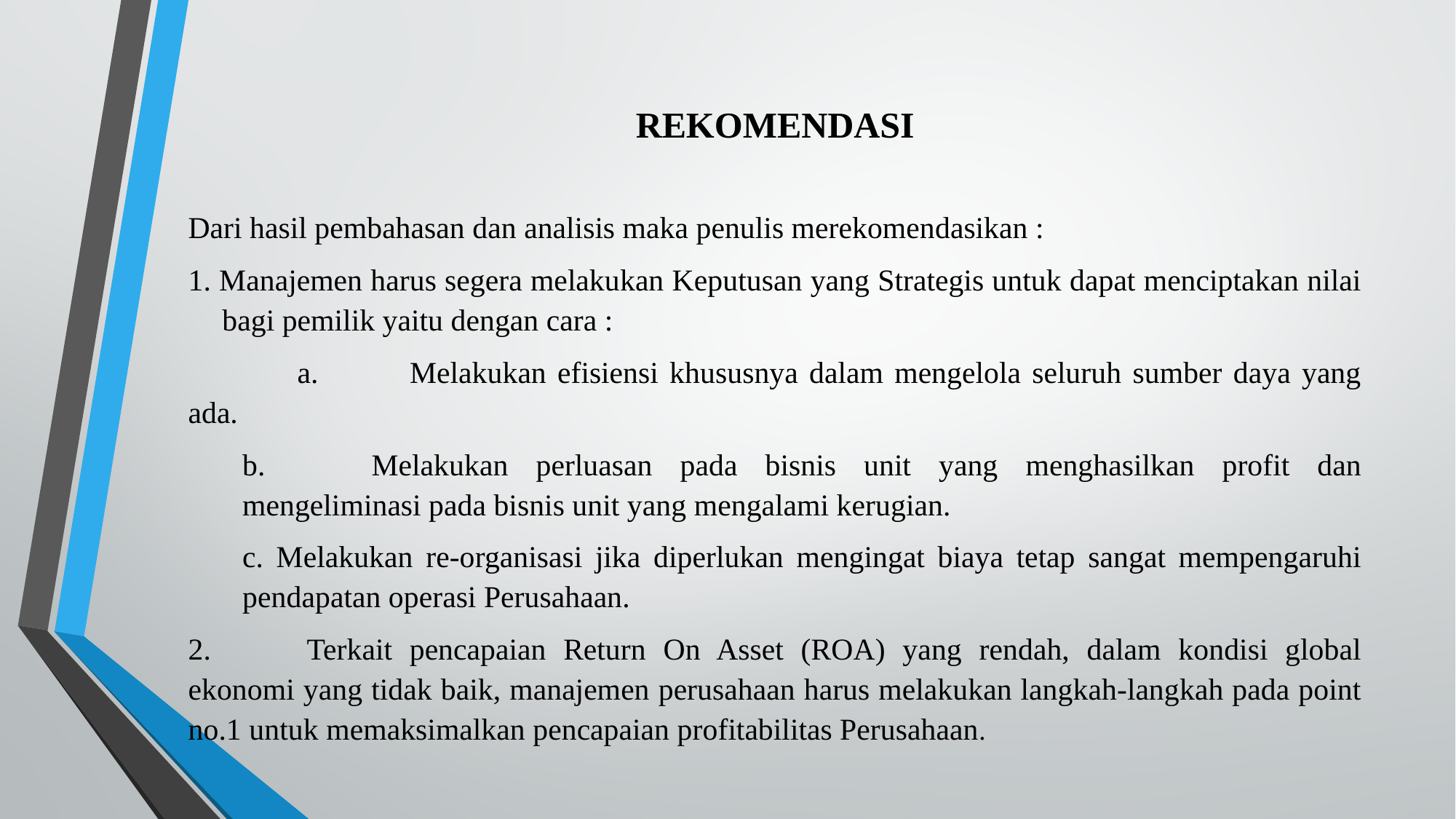

# REKOMENDASI
Dari hasil pembahasan dan analisis maka penulis merekomendasikan :
1. Manajemen harus segera melakukan Keputusan yang Strategis untuk dapat menciptakan nilai bagi pemilik yaitu dengan cara :
	a. 	Melakukan efisiensi khususnya dalam mengelola seluruh sumber daya yang ada.
	b. 	Melakukan perluasan pada bisnis unit yang menghasilkan profit dan mengeliminasi pada bisnis unit yang mengalami kerugian.
	c. Melakukan re-organisasi jika diperlukan mengingat biaya tetap sangat mempengaruhi pendapatan operasi Perusahaan.
2. 	Terkait pencapaian Return On Asset (ROA) yang rendah, dalam kondisi global ekonomi yang tidak baik, manajemen perusahaan harus melakukan langkah-langkah pada point no.1 untuk memaksimalkan pencapaian profitabilitas Perusahaan.